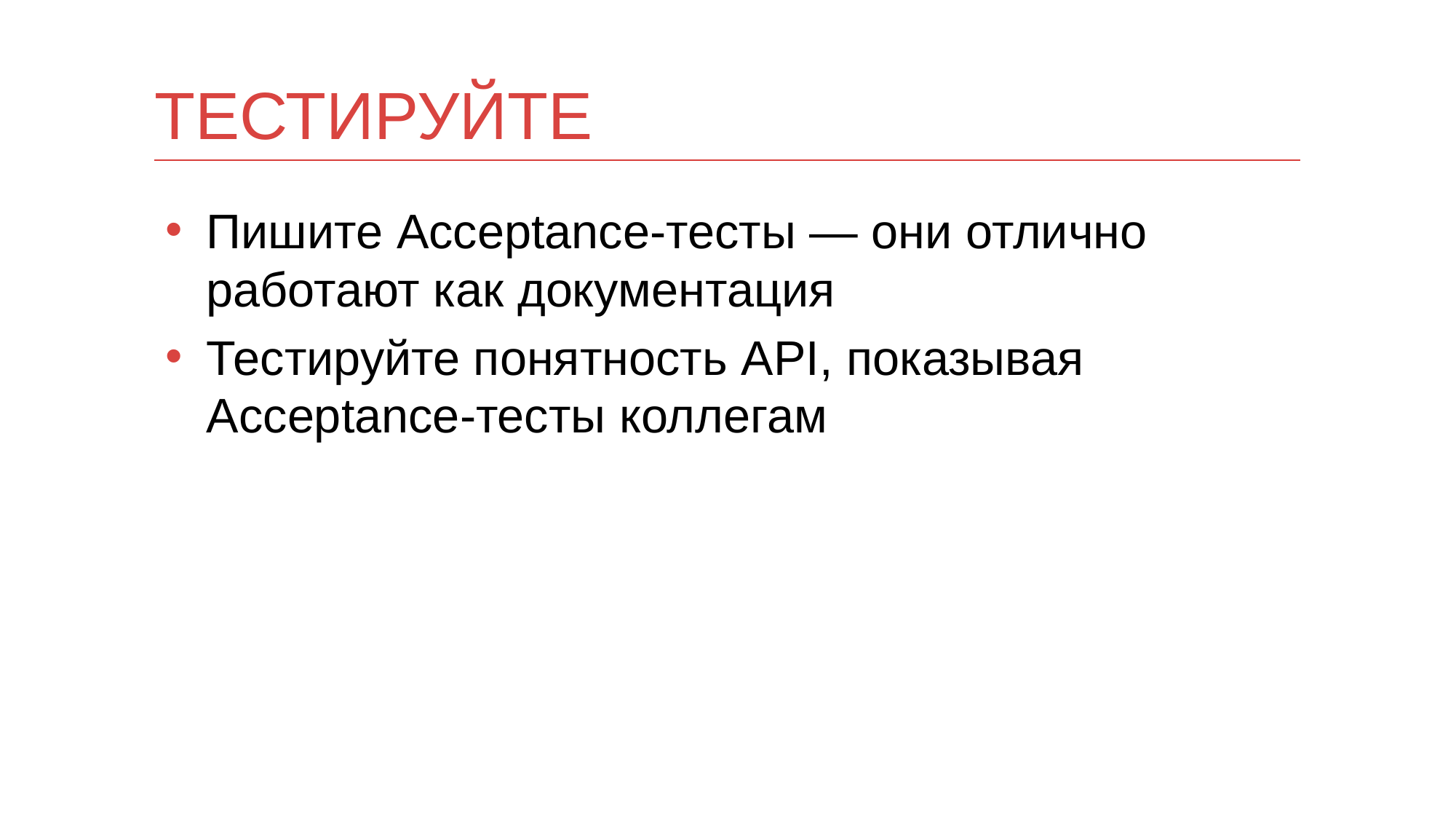

# тестируйте
Пишите Acceptance-тесты — они отлично работают как документация
Тестируйте понятность API, показывая Acceptance-тесты коллегам